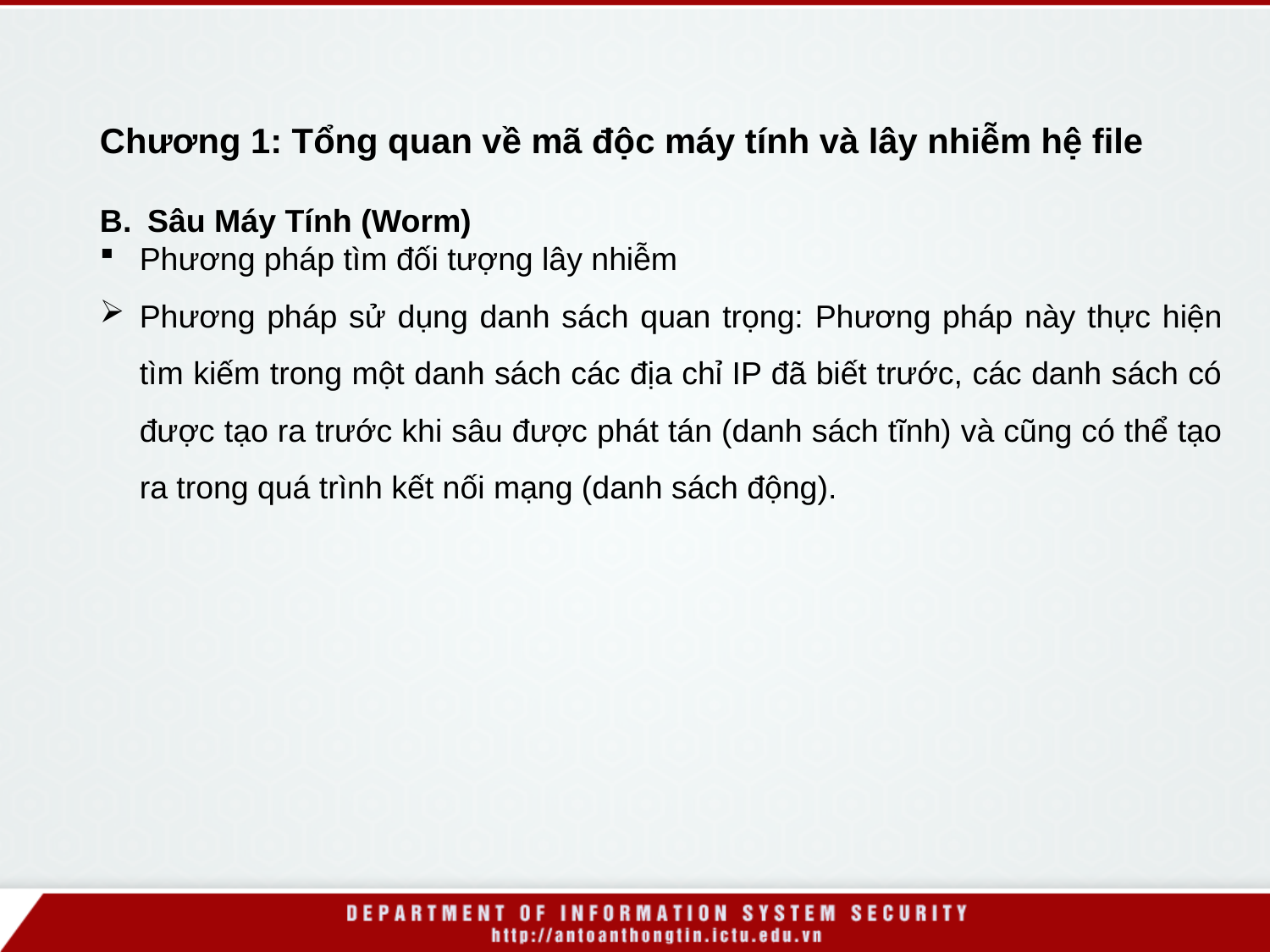

Chương 1: Tổng quan về mã độc máy tính và lây nhiễm hệ file
Sâu Máy Tính (Worm)
Phương pháp tìm đối tượng lây nhiễm
Phương pháp sử dụng danh sách quan trọng: Phương pháp này thực hiện tìm kiếm trong một danh sách các địa chỉ IP đã biết trước, các danh sách có được tạo ra trước khi sâu được phát tán (danh sách tĩnh) và cũng có thể tạo ra trong quá trình kết nối mạng (danh sách động).